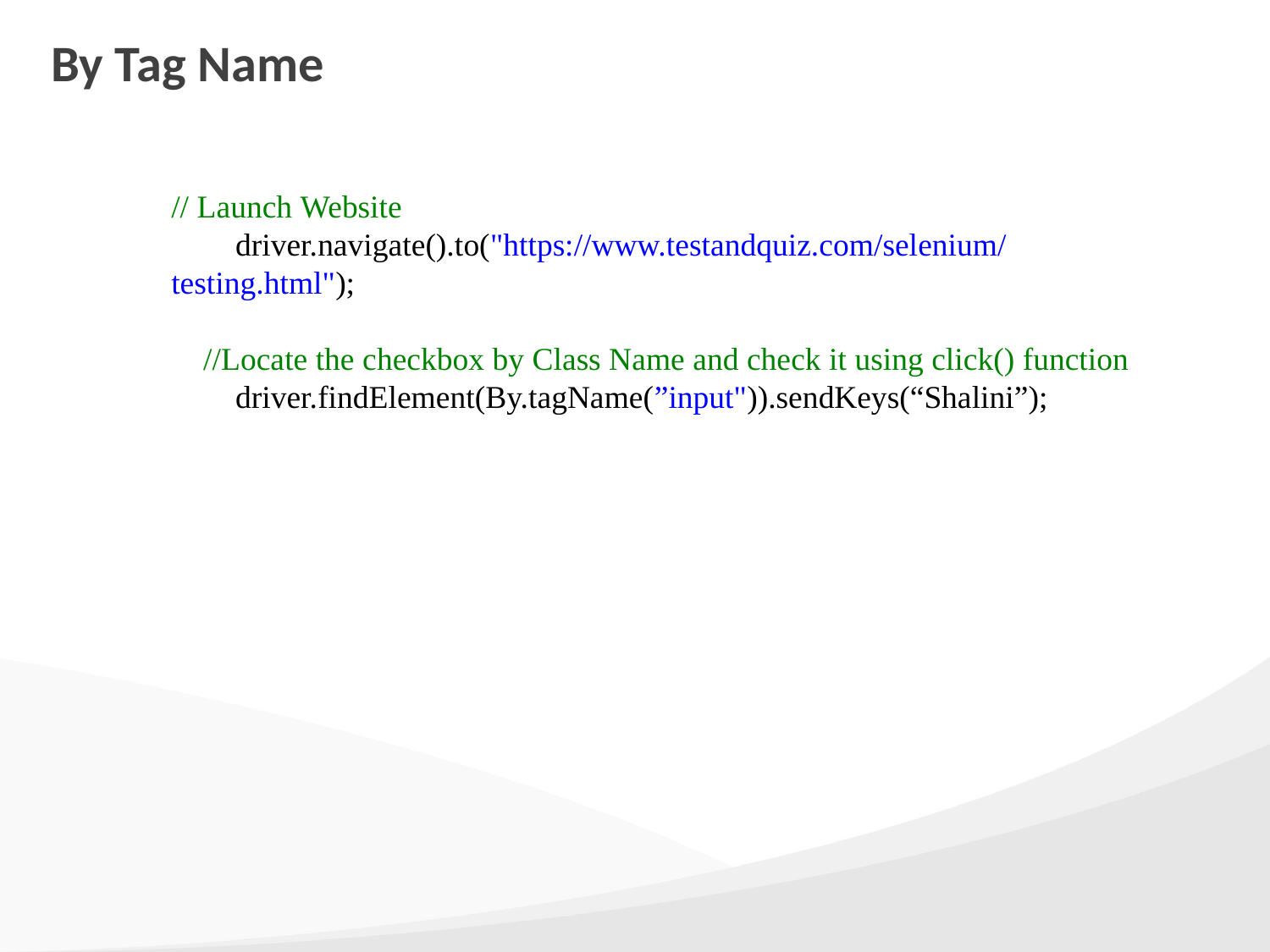

# By Tag Name
// Launch Website
        driver.navigate().to("https://www.testandquiz.com/selenium/testing.html");

    //Locate the checkbox by Class Name and check it using click() function
        driver.findElement(By.tagName(”input")).sendKeys(“Shalini”);